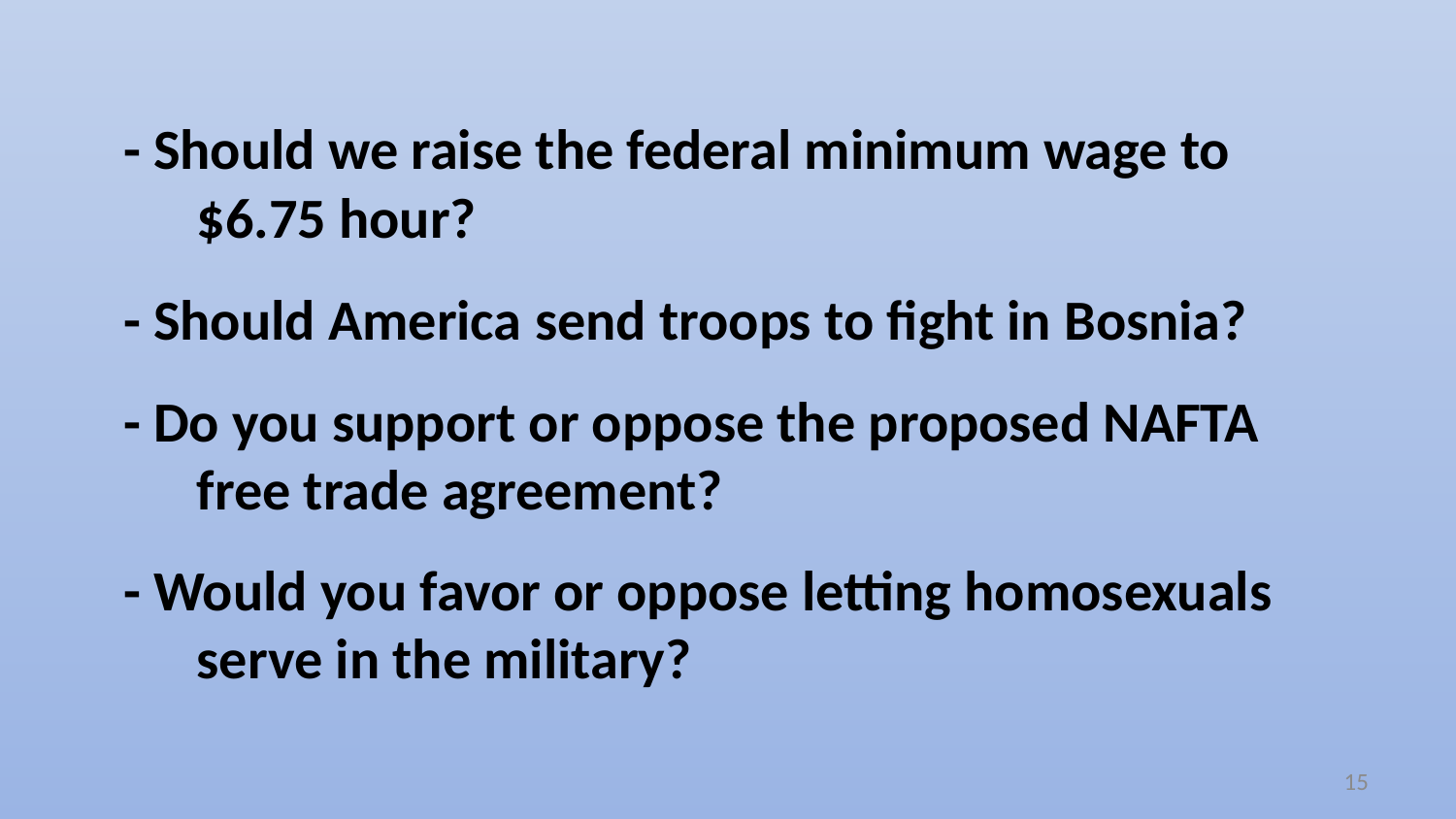

- Should we raise the federal minimum wage to
		$6.75 hour?

- Should America send troops to fight in Bosnia?

- Do you support or oppose the proposed NAFTA
		free trade agreement?

- Would you favor or oppose letting homosexuals
		serve in the military?
15